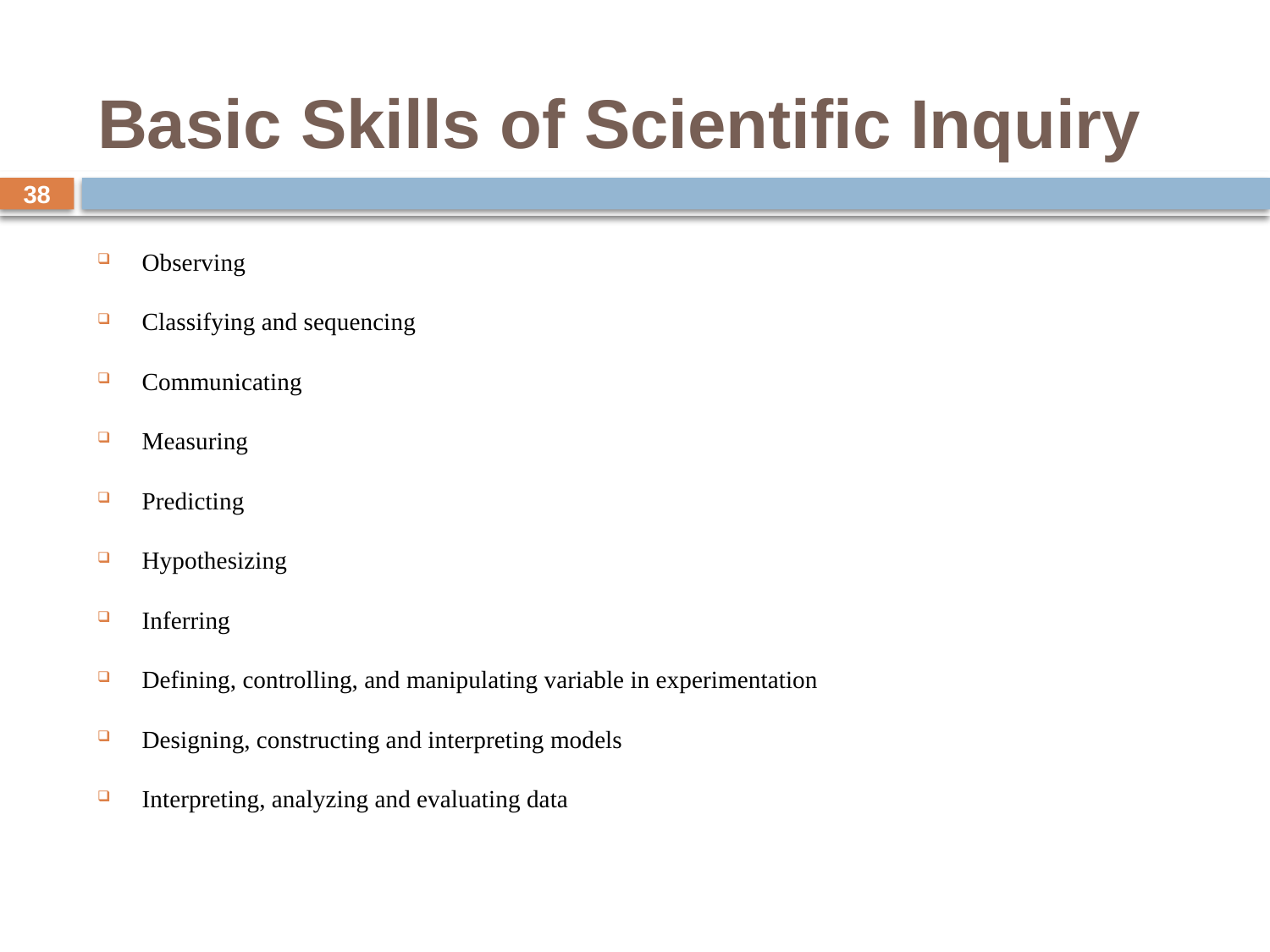

# Basic Skills of Scientific Inquiry
38
Observing
Classifying and sequencing
Communicating
Measuring
Predicting
Hypothesizing
Inferring
Defining, controlling, and manipulating variable in experimentation
Designing, constructing and interpreting models
Interpreting, analyzing and evaluating data